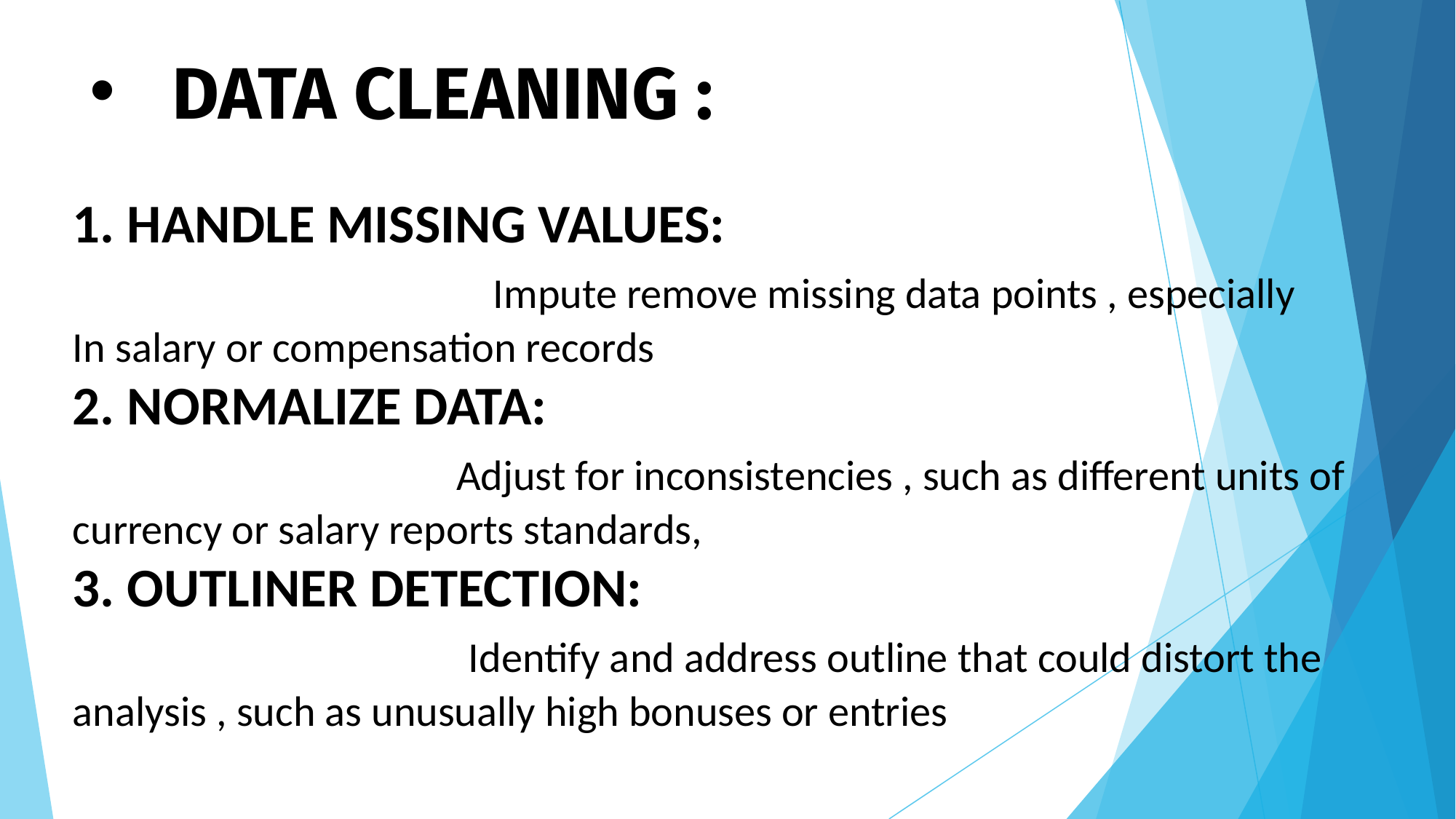

# DATA CLEANING :
1. HANDLE MISSING VALUES:
                                  Impute remove missing data points , especially
In salary or compensation records
2. NORMALIZE DATA:
                               Adjust for inconsistencies , such as different units of currency or salary reports standards,
3. OUTLINER DETECTION:
                                Identify and address outline that could distort the analysis , such as unusually high bonuses or entries